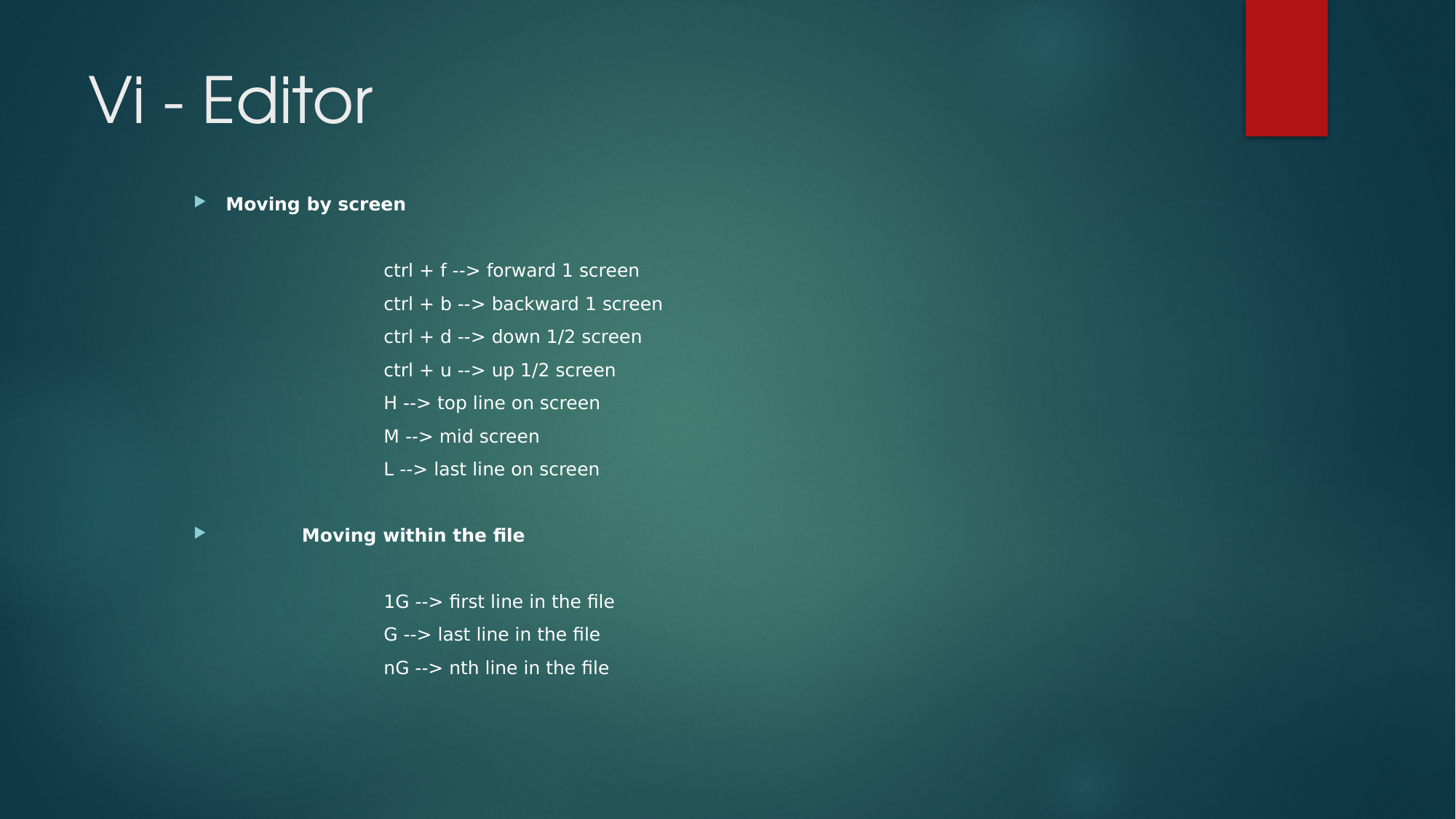

# Vi - Editor
 Moving by screen

			ctrl + f --> forward 1 screen
			ctrl + b --> backward 1 screen
			ctrl + d --> down 1/2 screen
			ctrl + u --> up 1/2 screen
			H --> top line on screen
			M --> mid screen
			L --> last line on screen

	Moving within the file

			1G --> first line in the file
			G --> last line in the file
			nG --> nth line in the file